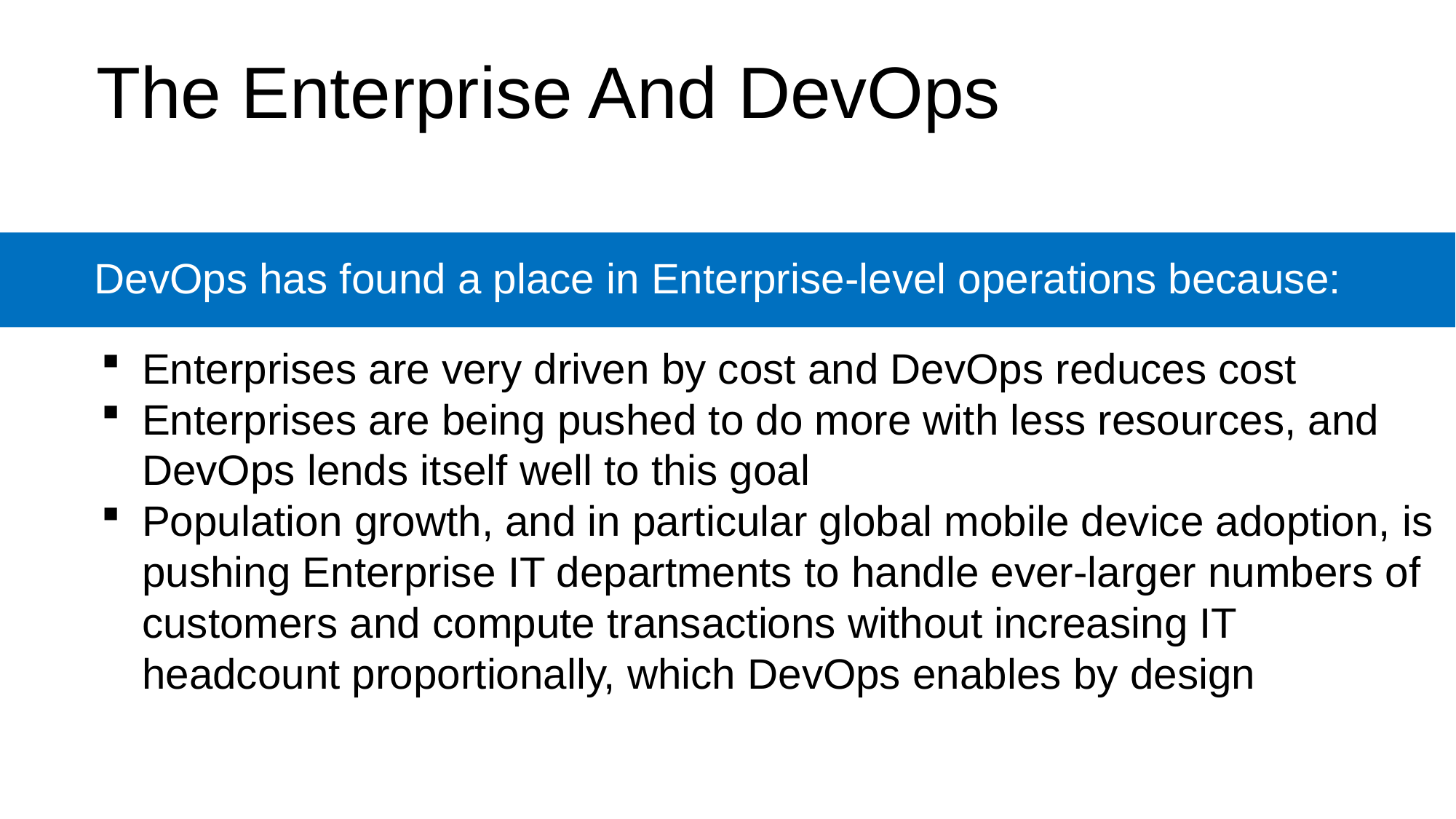

# The Enterprise And DevOps

DevOps has found a place in Enterprise-level operations because:
Enterprises are very driven by cost and DevOps reduces cost
Enterprises are being pushed to do more with less resources, and DevOps lends itself well to this goal
Population growth, and in particular global mobile device adoption, is pushing Enterprise IT departments to handle ever-larger numbers of customers and compute transactions without increasing IT headcount proportionally, which DevOps enables by design